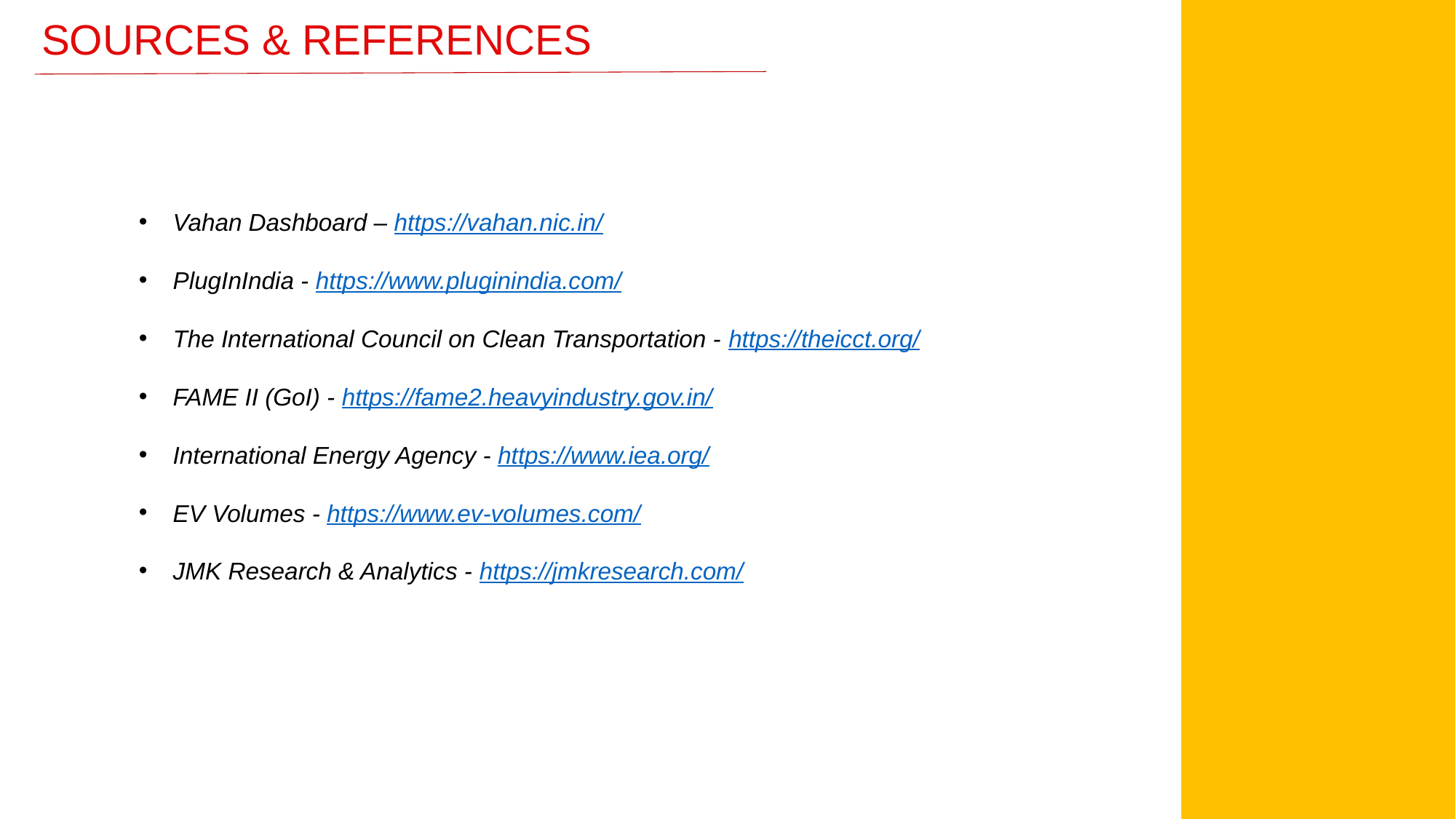

SOURCES & REFERENCES

Vahan Dashboard – https://vahan.nic.in/

PlugInIndia - https://www.pluginindia.com/

The International Council on Clean Transportation - https://theicct.org/

FAME II (GoI) - https://fame2.heavyindustry.gov.in/

International Energy Agency - https://www.iea.org/

EV Volumes - https://www.ev-volumes.com/

JMK Research & Analytics - https://jmkresearch.com/